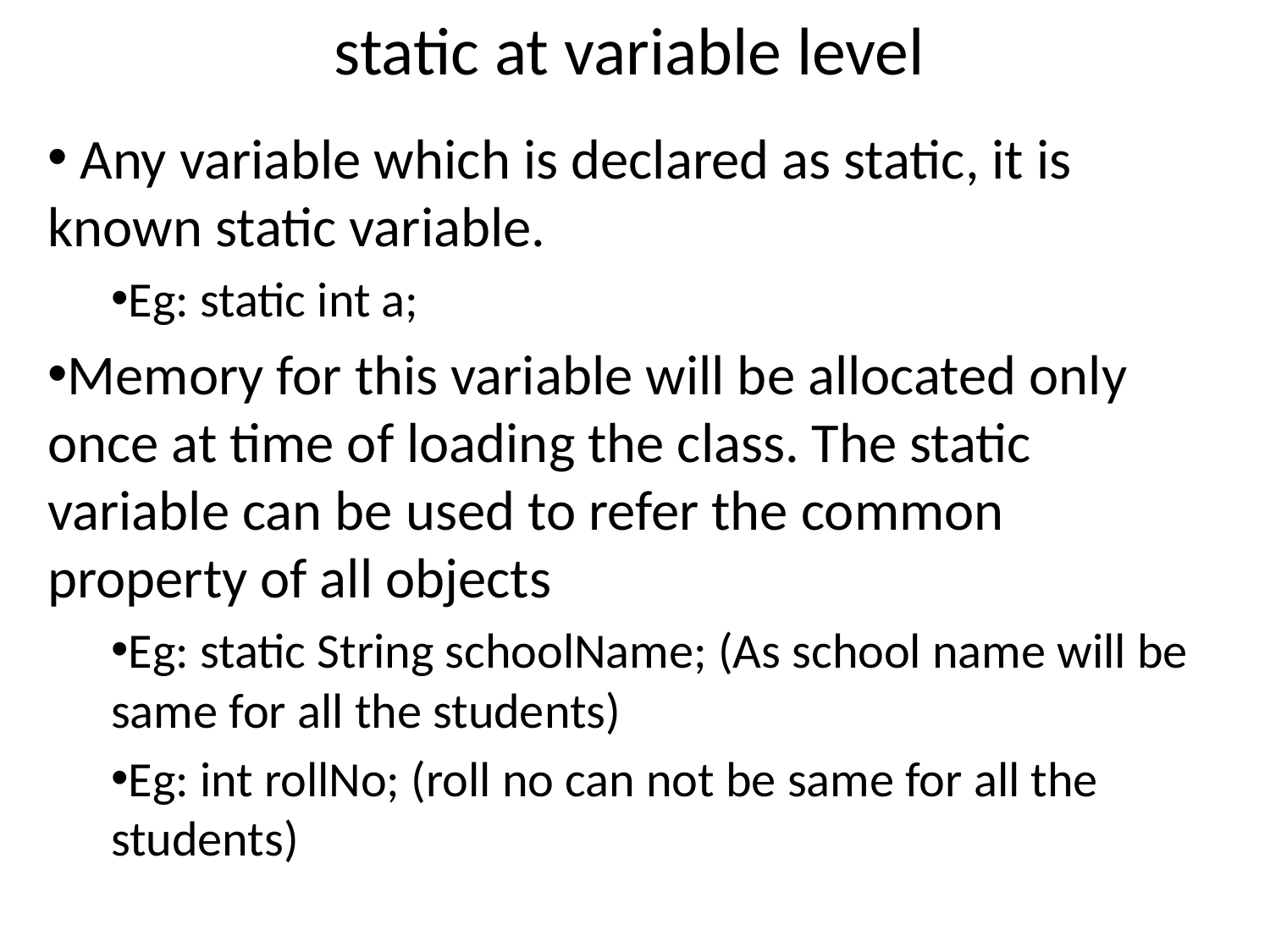

# static at variable level
 Any variable which is declared as static, it is known static variable.
Eg: static int a;
Memory for this variable will be allocated only once at time of loading the class. The static variable can be used to refer the common property of all objects
Eg: static String schoolName; (As school name will be same for all the students)
Eg: int rollNo; (roll no can not be same for all the students)